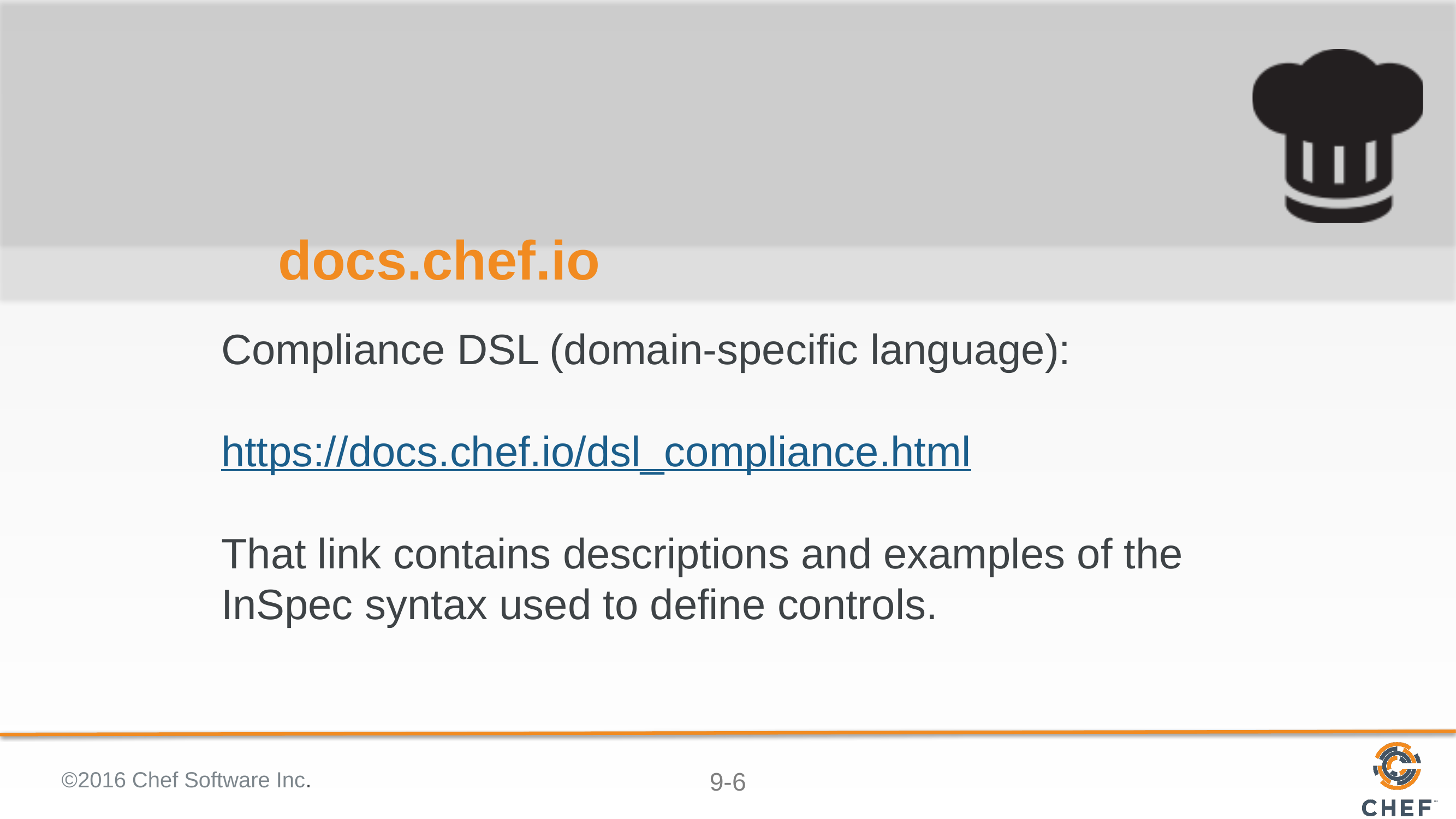

# docs.chef.io
Compliance DSL (domain-specific language):

https://docs.chef.io/dsl_compliance.html

That link contains descriptions and examples of the InSpec syntax used to define controls.